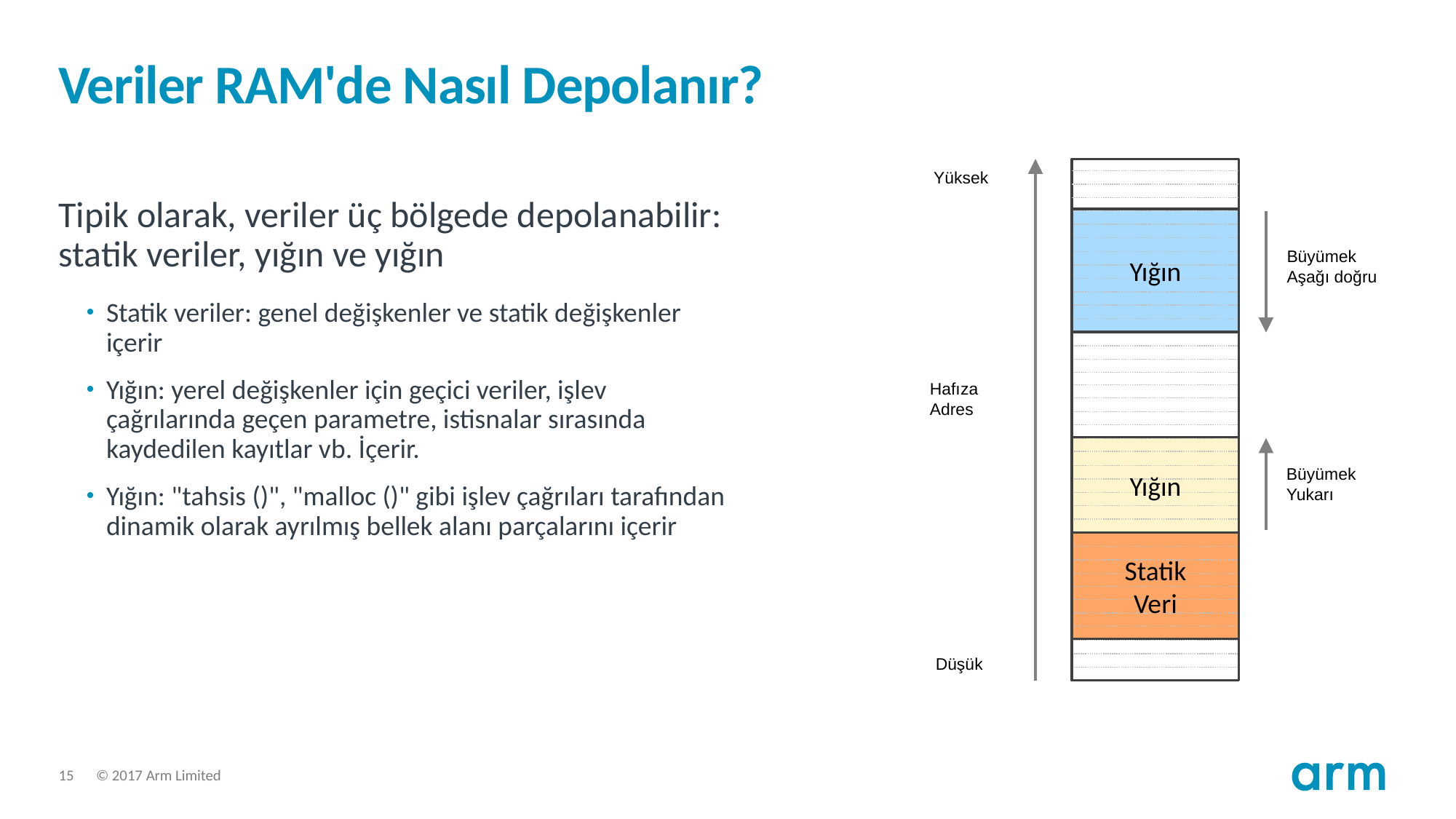

# Veriler RAM'de Nasıl Depolanır?

Yüksek
Tipik olarak, veriler üç bölgede depolanabilir: statik veriler, yığın ve yığın
Statik veriler: genel değişkenler ve statik değişkenler içerir
Yığın: yerel değişkenler için geçici veriler, işlev çağrılarında geçen parametre, istisnalar sırasında kaydedilen kayıtlar vb. İçerir.
Yığın: "tahsis ()", "malloc ()" gibi işlev çağrıları tarafından dinamik olarak ayrılmış bellek alanı parçalarını içerir
Yığın

Büyümek
Aşağı doğru

Hafıza
Adres

Yığın
Büyümek
Yukarı

Statik
Veri

Düşük